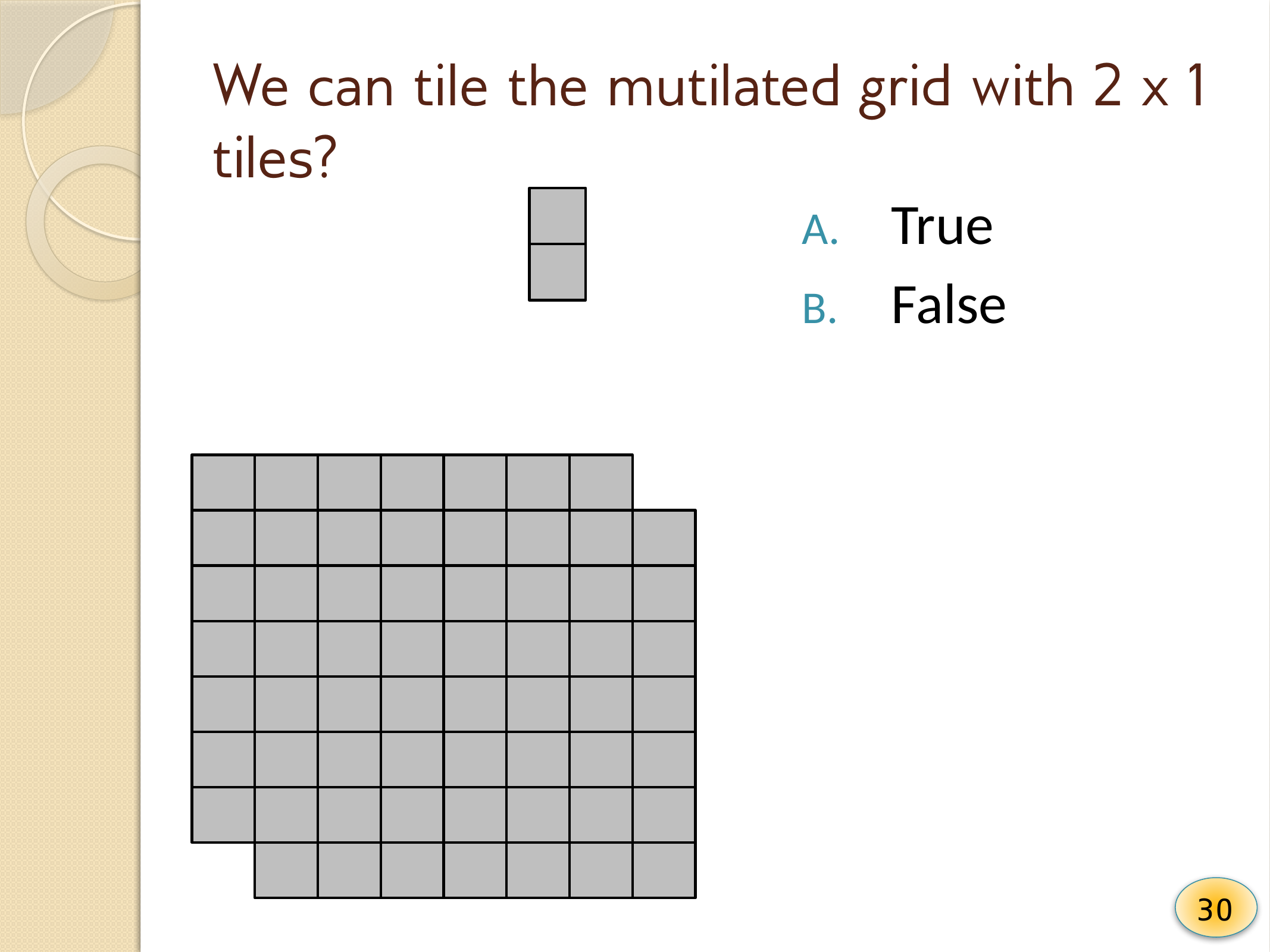

# We can tile the mutilated grid with 2 x 1 tiles?
True
False

30